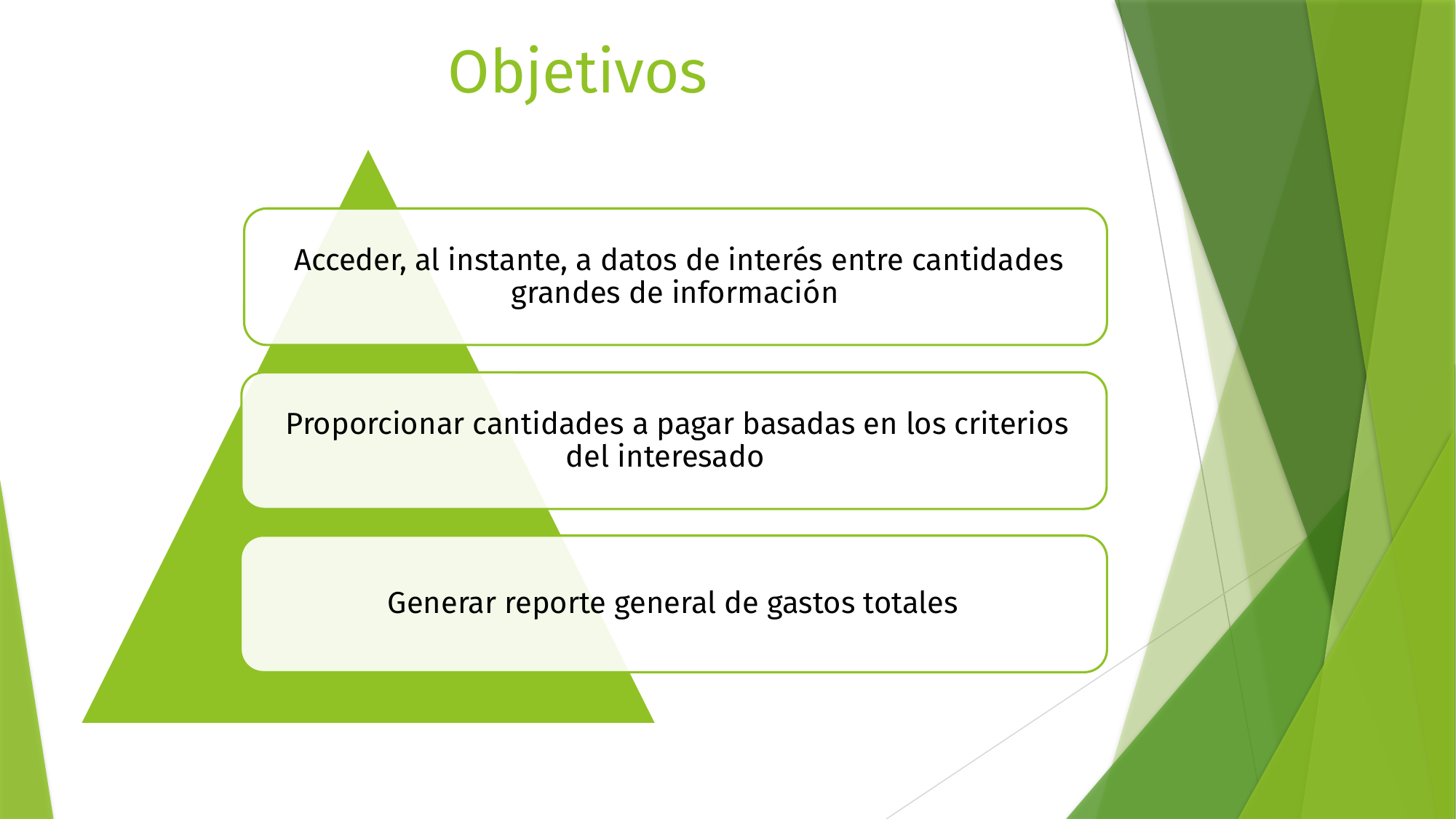

# Objetivos
Acceder, al instante, a datos de interés entre cantidades grandes de información
Proporcionar cantidades a pagar basadas en los criterios del interesado
Generar reporte general de gastos totales